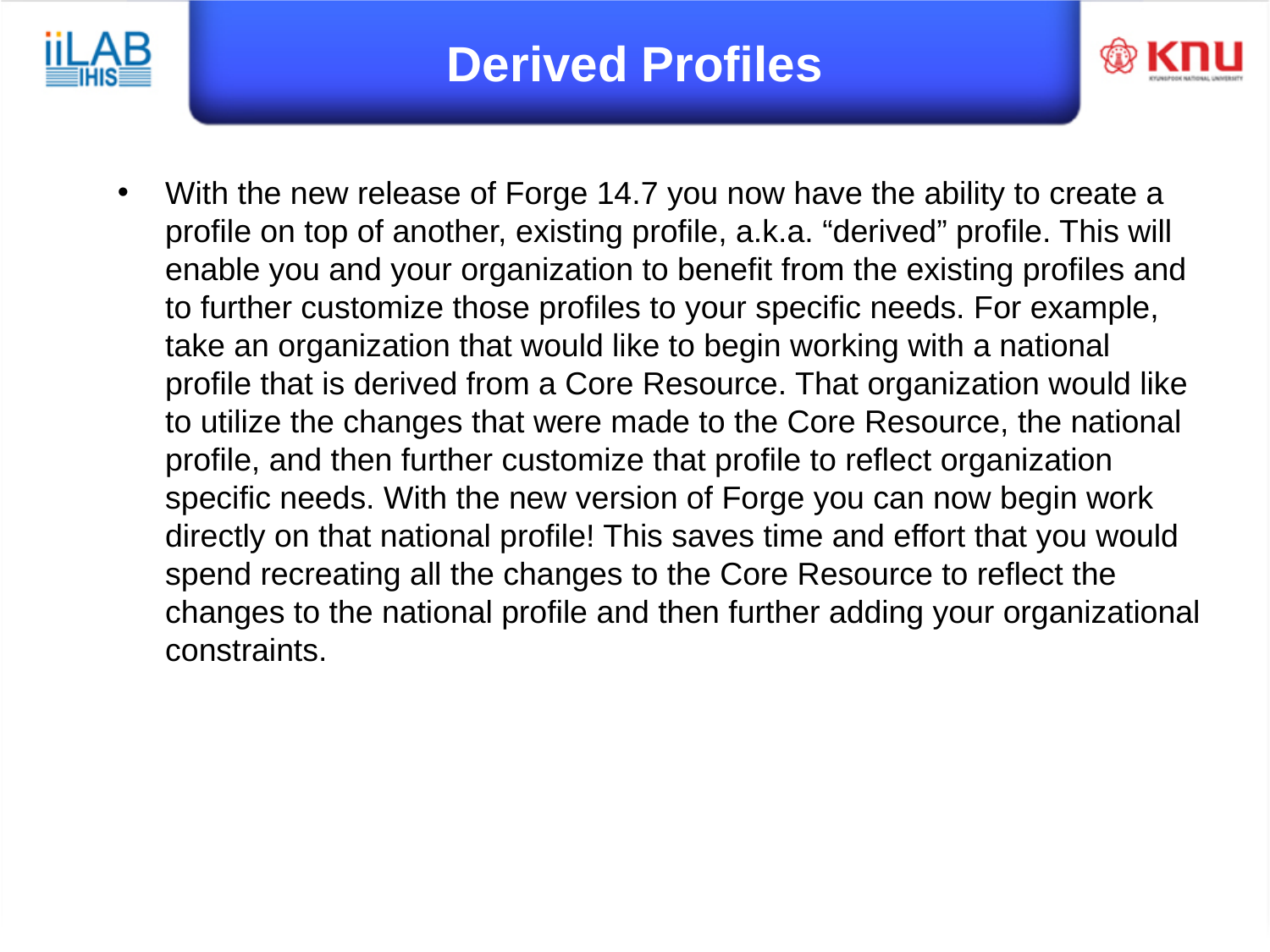

# Derived Proﬁles
With the new release of Forge 14.7 you now have the ability to create a proﬁle on top of another, existing proﬁle, a.k.a. “derived” proﬁle. This will enable you and your organization to beneﬁt from the existing proﬁles and to further customize those proﬁles to your speciﬁc needs. For example, take an organization that would like to begin working with a national proﬁle that is derived from a Core Resource. That organization would like to utilize the changes that were made to the Core Resource, the national proﬁle, and then further customize that proﬁle to reﬂect organization speciﬁc needs. With the new version of Forge you can now begin work directly on that national proﬁle! This saves time and effort that you would spend recreating all the changes to the Core Resource to reﬂect the changes to the national proﬁle and then further adding your organizational constraints.